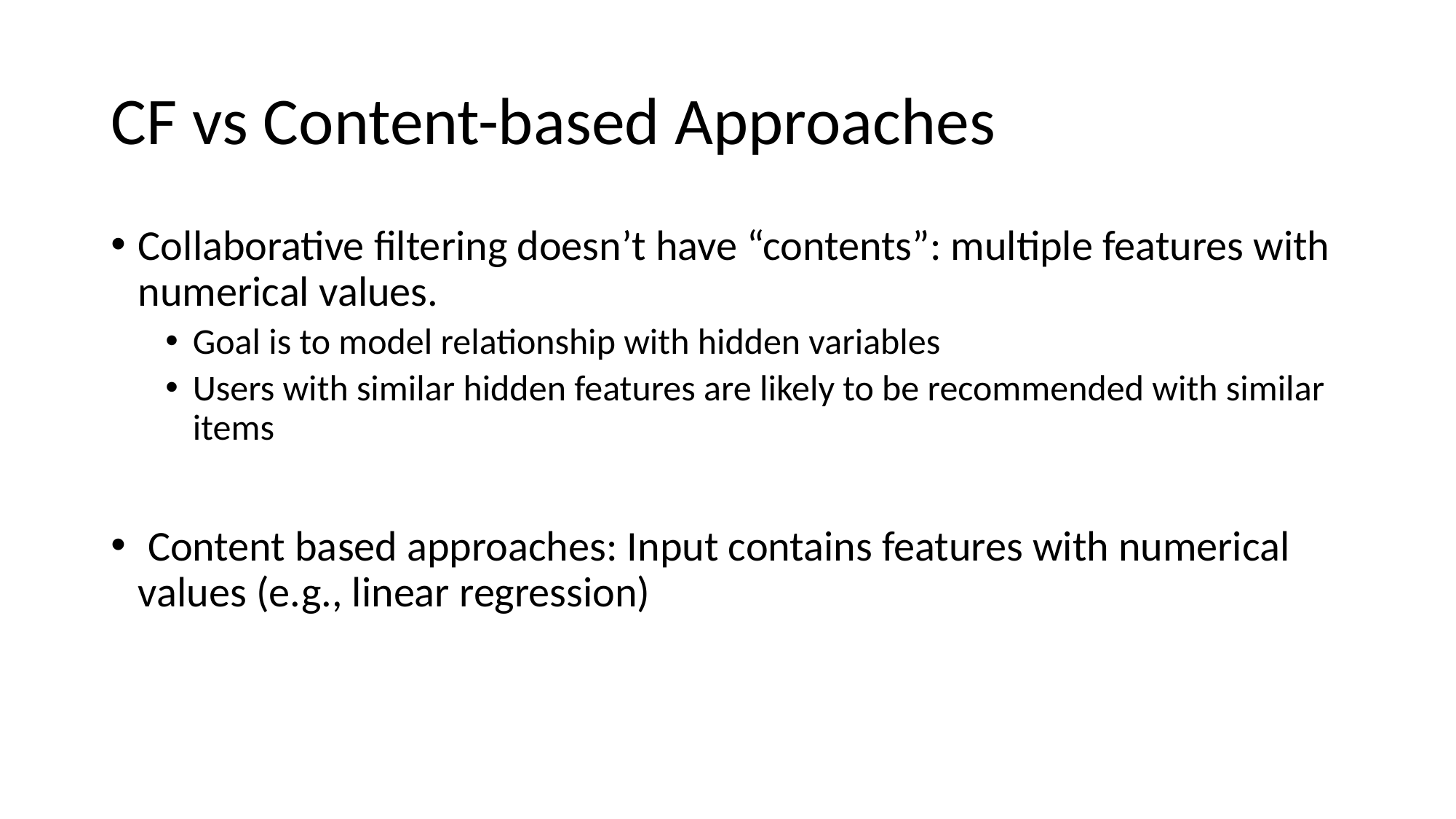

# CF vs Content-based Approaches
Collaborative filtering doesn’t have “contents”: multiple features with numerical values.
Goal is to model relationship with hidden variables
Users with similar hidden features are likely to be recommended with similar items

 Content based approaches: Input contains features with numerical values (e.g., linear regression)